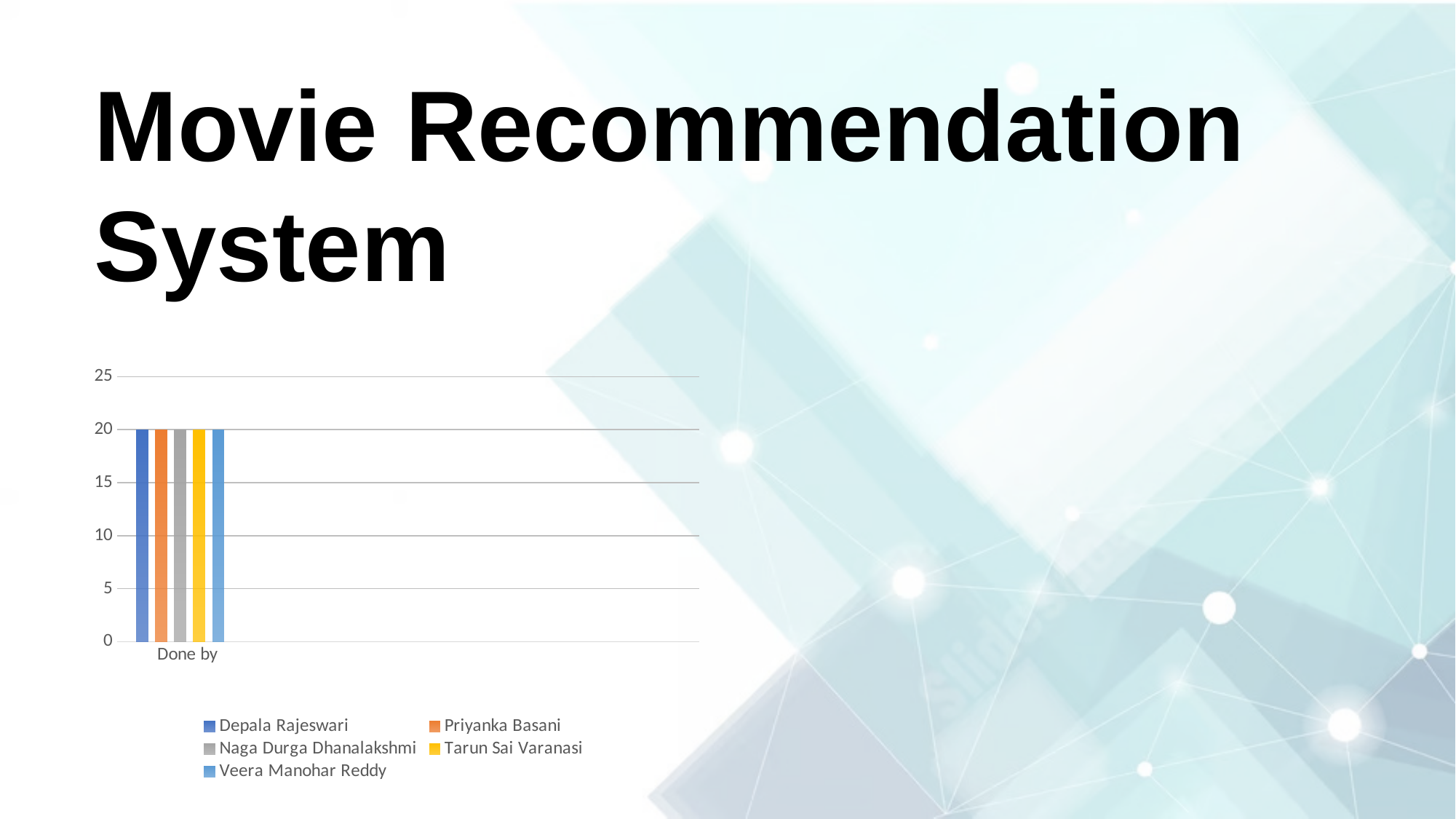

Movie Recommendation
System

### Chart

| Category | Depala Rajeswari | Priyanka Basani | Naga Durga Dhanalakshmi | Tarun Sai Varanasi | Veera Manohar Reddy | Column1 |
|---|---|---|---|---|---|---|
| Done by  | 20.0 | 20.0 | 20.0 | 20.0 | 20.0 | None |